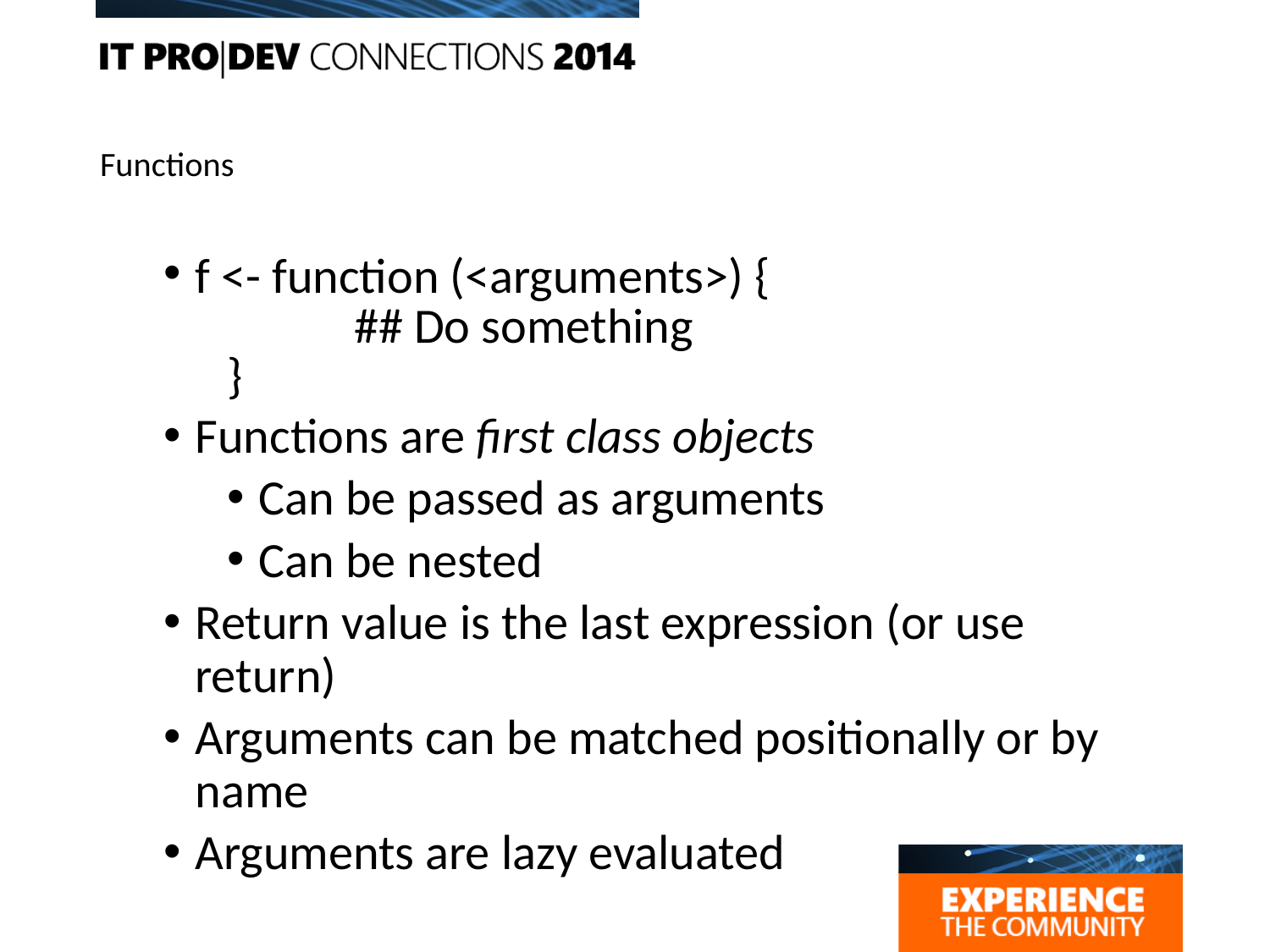

# Functions
f <- function (<arguments>) {
	## Do something
}
Functions are first class objects
Can be passed as arguments
Can be nested
Return value is the last expression (or use return)
Arguments can be matched positionally or by name
Arguments are lazy evaluated